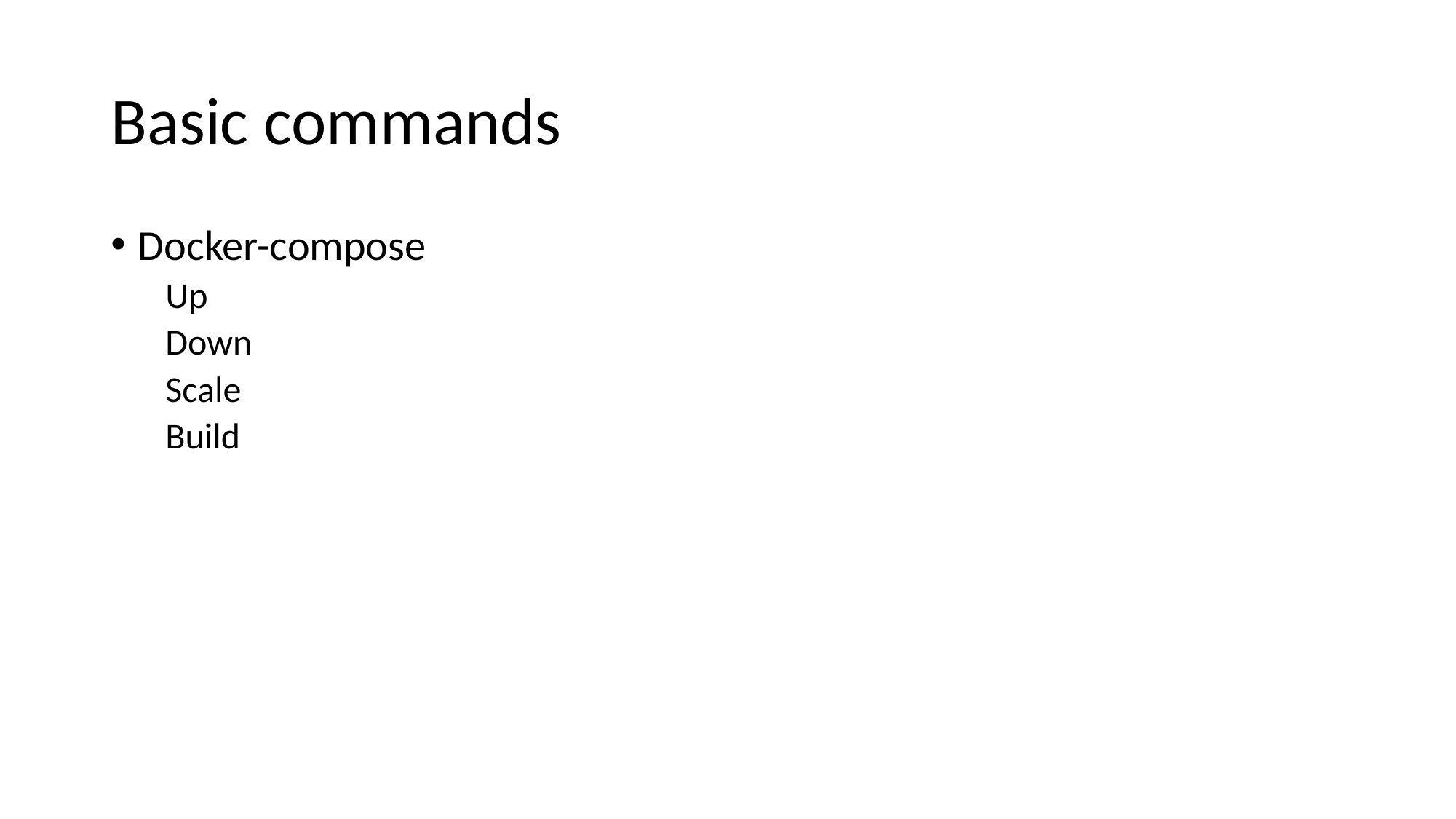

# Basic commands
Docker-compose
Up
Down
Scale
Build